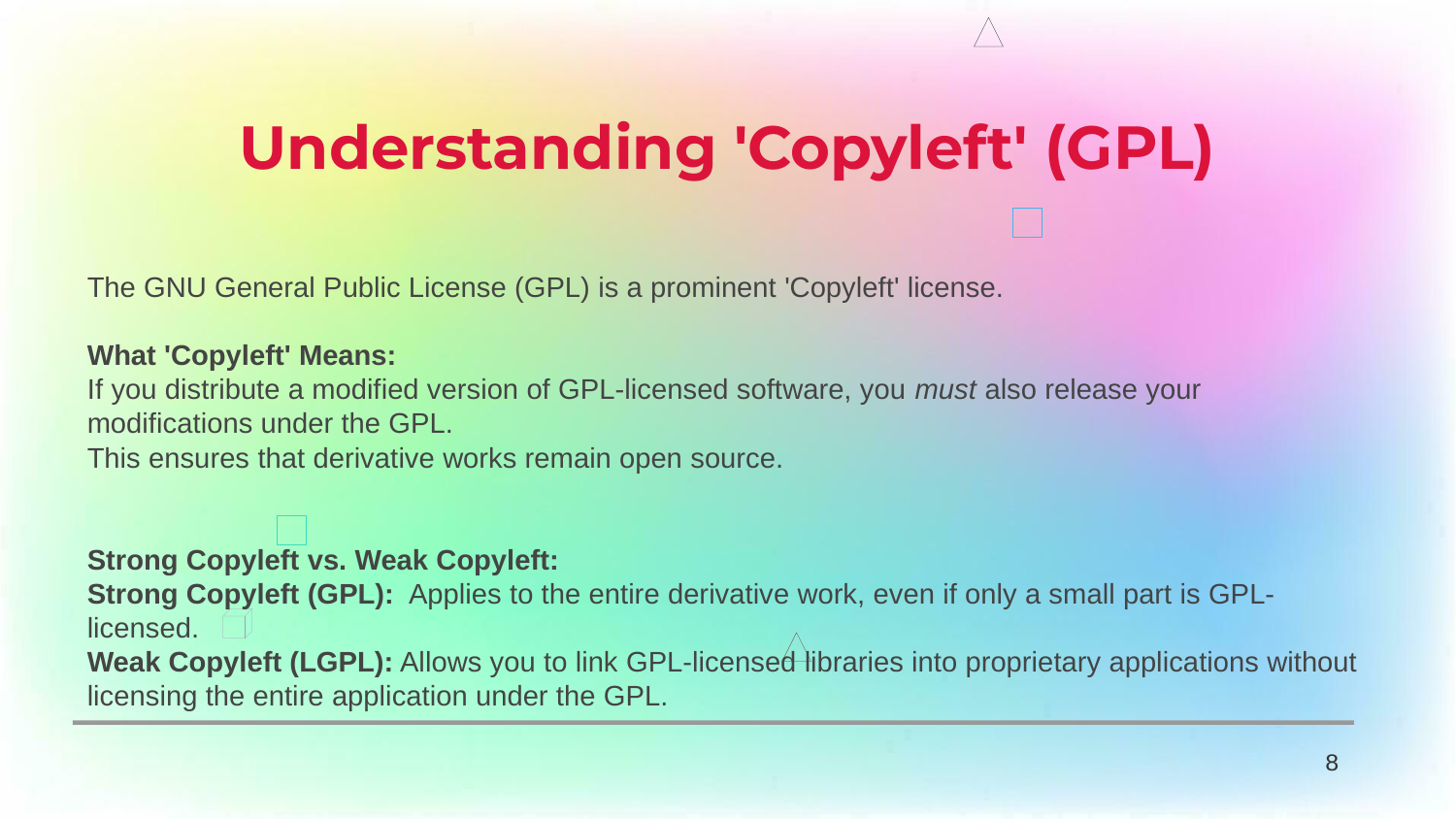

Understanding 'Copyleft' (GPL)

The GNU General Public License (GPL) is a prominent 'Copyleft' license.

What 'Copyleft' Means:
If you distribute a modified version of GPL-licensed software, you must also release your modifications under the GPL.
This ensures that derivative works remain open source.

Strong Copyleft vs. Weak Copyleft:
Strong Copyleft (GPL):  Applies to the entire derivative work, even if only a small part is GPL-licensed.
Weak Copyleft (LGPL): Allows you to link GPL-licensed libraries into proprietary applications without licensing the entire application under the GPL.

8